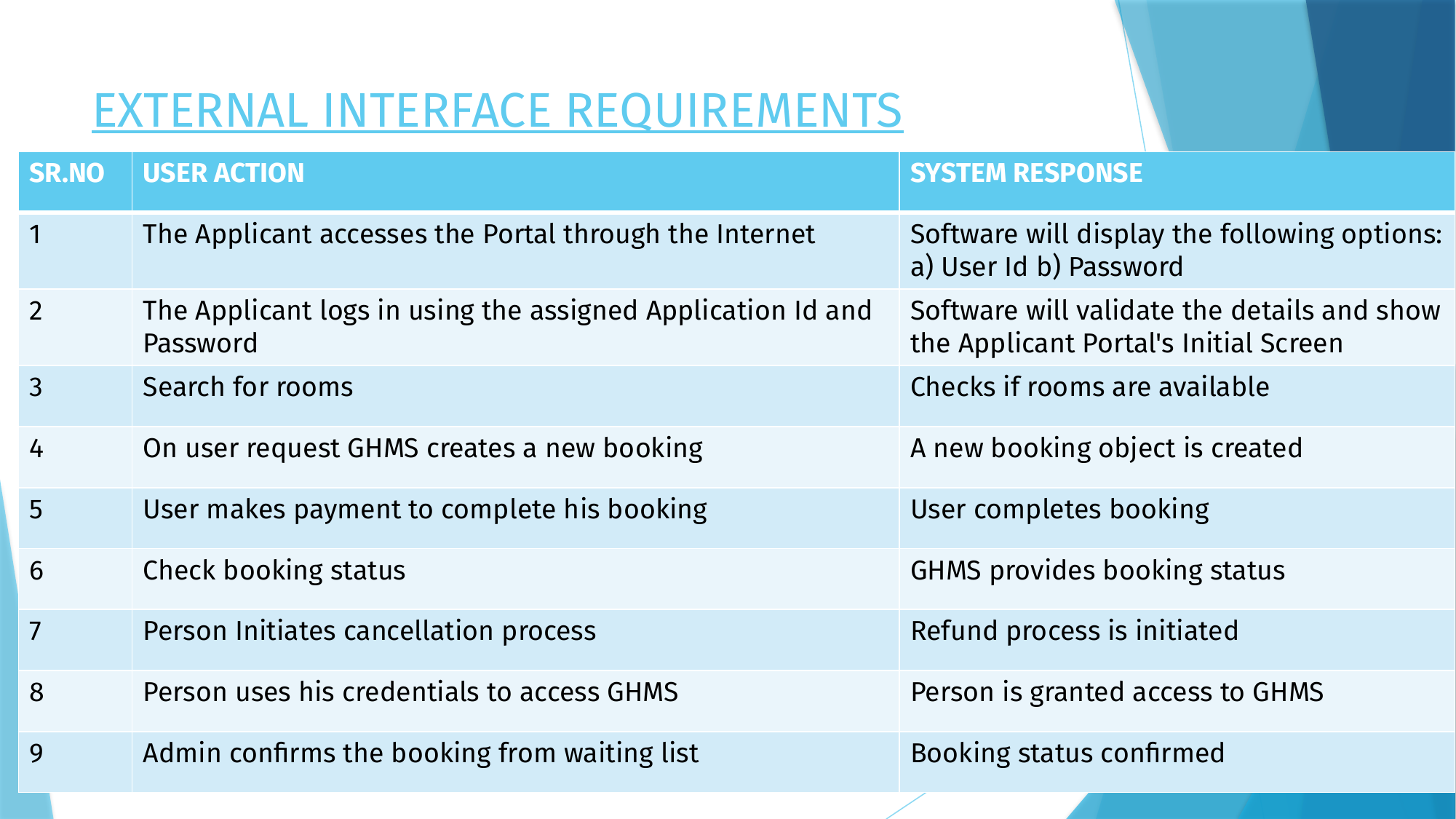

# EXTERNAL INTERFACE REQUIREMENTS
| SR.NO | USER ACTION | SYSTEM RESPONSE |
| --- | --- | --- |
| 1 | The Applicant accesses the Portal through the Internet | Software will display the following options: a) User Id b) Password |
| 2 | The Applicant logs in using the assigned Application Id and Password | Software will validate the details and show the Applicant Portal's Initial Screen |
| 3 | Search for rooms | Checks if rooms are available |
| 4 | On user request GHMS creates a new booking | A new booking object is created |
| 5 | User makes payment to complete his booking | User completes booking |
| 6 | Check booking status | GHMS provides booking status |
| 7 | Person Initiates cancellation process | Refund process is initiated |
| 8 | Person uses his credentials to access GHMS | Person is granted access to GHMS |
| 9 | Admin confirms the booking from waiting list | Booking status confirmed |